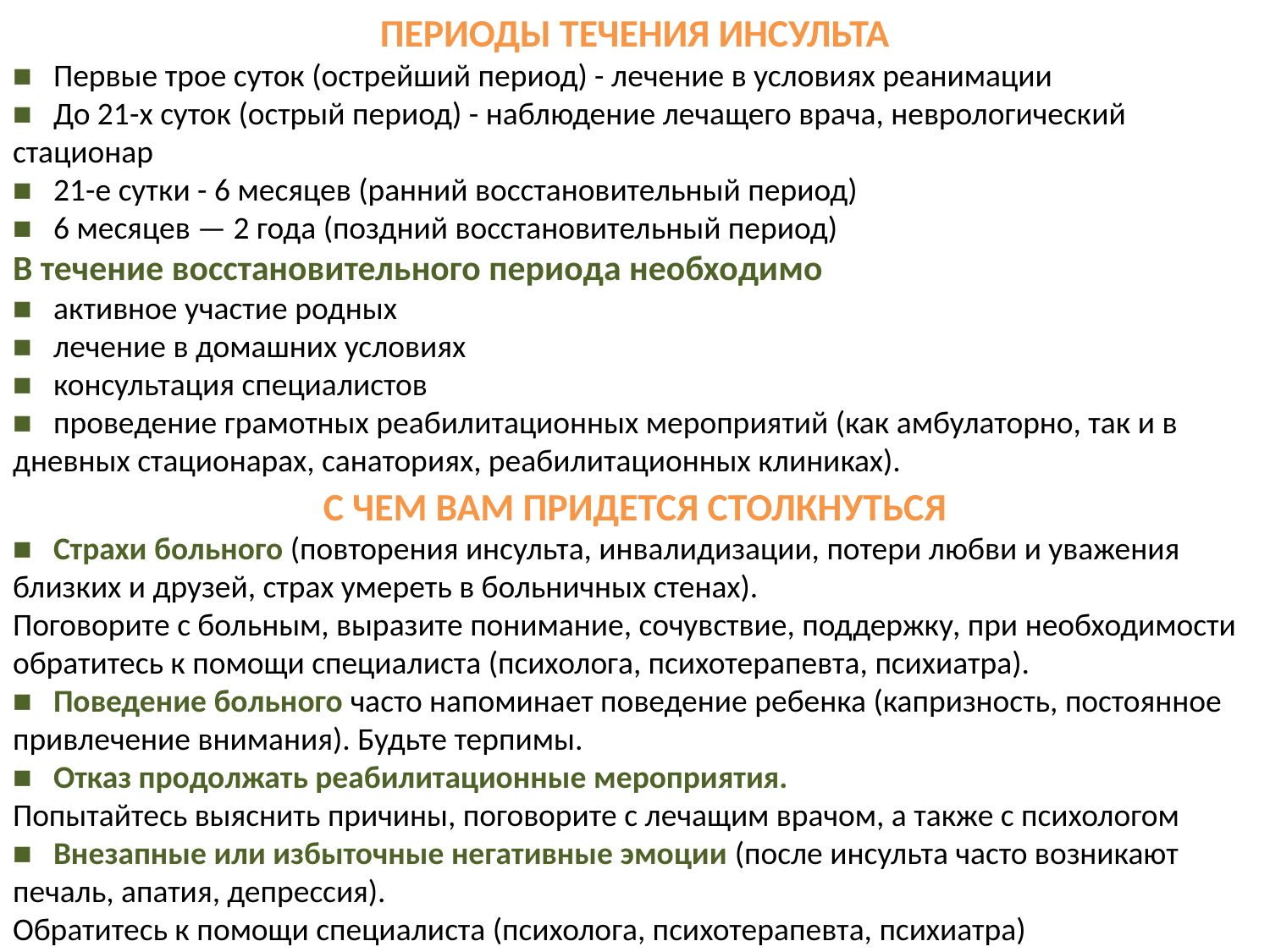

ПЕРИОДЫ ТЕЧЕНИЯ ИНСУЛЬТА
■   Первые трое суток (острейший период) - лечение в условиях реанимации
■   До 21-х суток (острый период) - наблюдение лечащего врача, неврологический стационар
■   21-е сутки - 6 месяцев (ранний восстановительный период)
■   6 месяцев — 2 года (поздний восстановительный период)
В течение восстановительного периода необходимо
■   активное участие родных
■   лечение в домашних условиях
■   консультация специалистов
■   проведение грамотных реабилитационных мероприятий (как амбулаторно, так и в дневных стационарах, санаториях, реабилитационных клиниках).
С ЧЕМ ВАМ ПРИДЕТСЯ СТОЛКНУТЬСЯ
■   Страхи больного (повторения инсульта, инвалидизации, потери любви и уважения близких и друзей, страх умереть в больничных стенах).
Поговорите с больным, выразите понимание, сочувствие, поддержку, при необходимости обратитесь к помощи специалиста (психолога, психотерапевта, психиатра).
■   Поведение больного часто напоминает поведение ребенка (капризность, постоянное привлечение внимания). Будьте терпимы.
■   Отказ продолжать реабилитационные мероприятия.
Попытайтесь выяснить причины, поговорите с лечащим врачом, а также с психологом
■   Внезапные или избыточные негативные эмоции (после инсульта часто возникают печаль, апатия, депрессия).
Обратитесь к помощи специалиста (психолога, психотерапевта, психиатра)